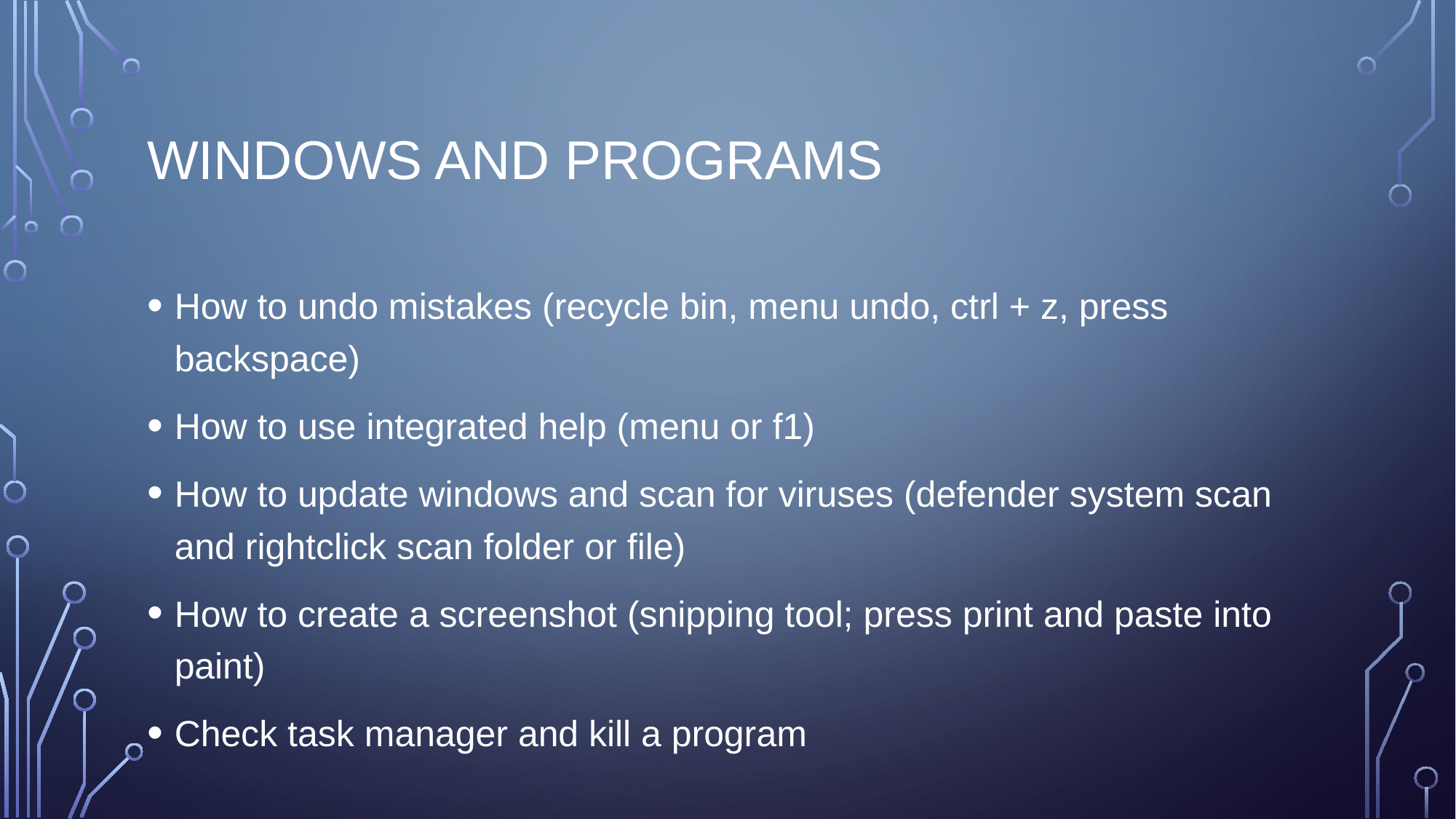

# Windows and Programs
How to undo mistakes (recycle bin, menu undo, ctrl + z, press backspace)
How to use integrated help (menu or f1)
How to update windows and scan for viruses (defender system scan and rightclick scan folder or file)
How to create a screenshot (snipping tool; press print and paste into paint)
Check task manager and kill a program